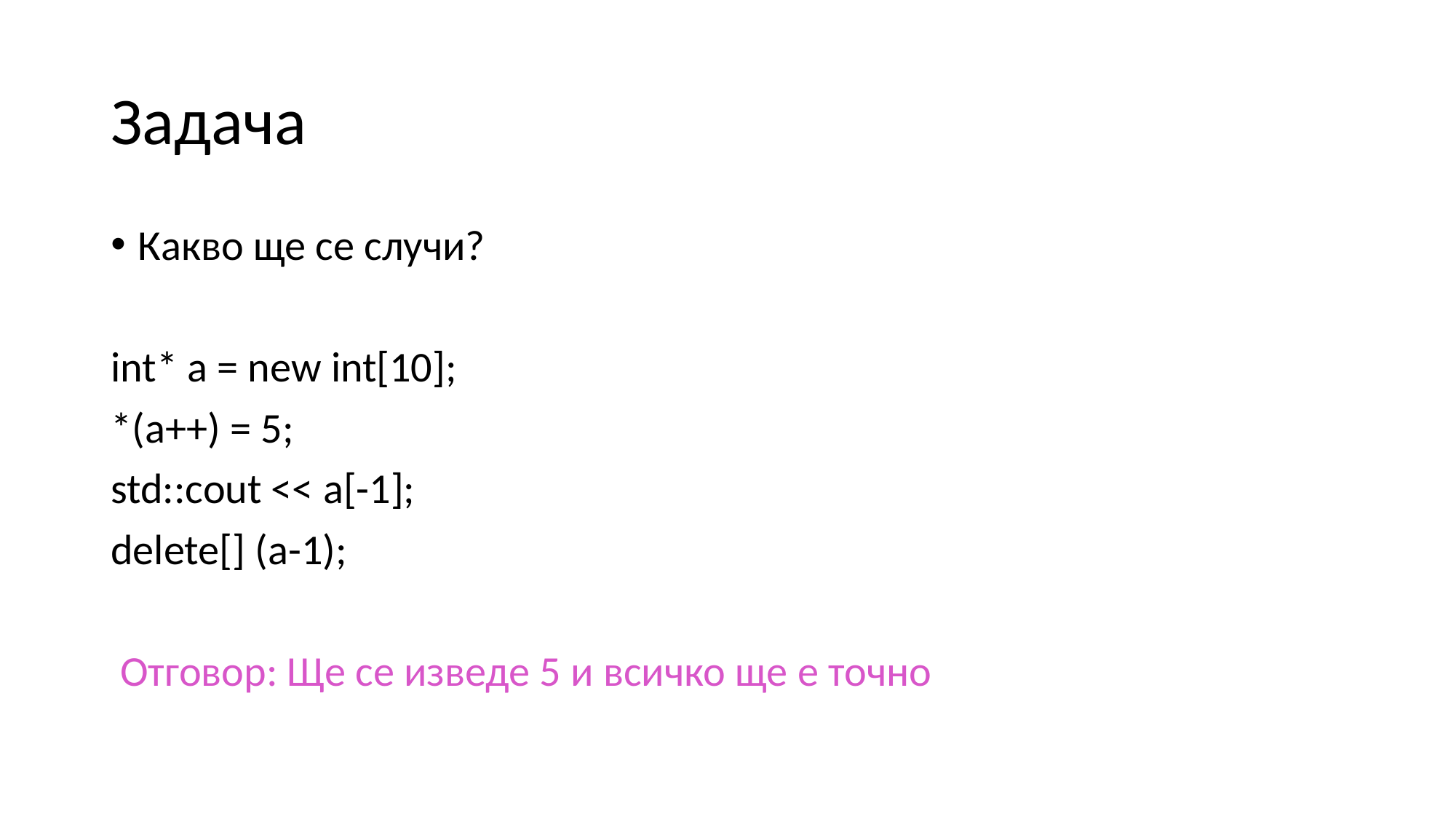

# Задача
Какво ще се случи?

int* a = new int[10];
*(a++) = 5;
std::cout << a[-1];
delete[] (a-1);

 Отговор: Ще се изведе 5 и всичко ще е точно